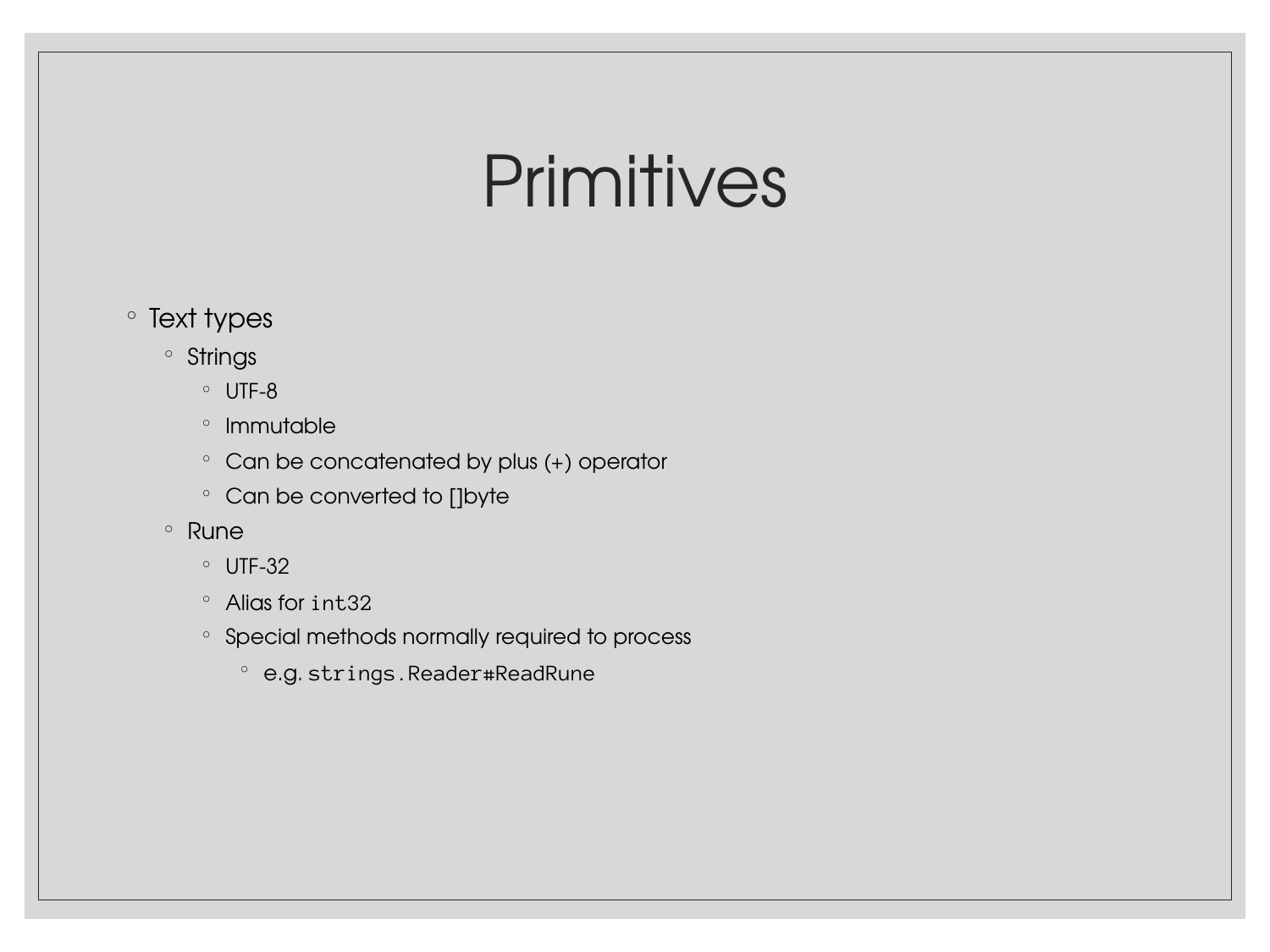

# Primitives
Text types
Strings
UTF-8
Immutable
Can be concatenated by plus (+) operator
Can be converted to []byte
Rune
UTF-32
Alias for int32
Special methods normally required to process
e.g. strings.Reader#ReadRune